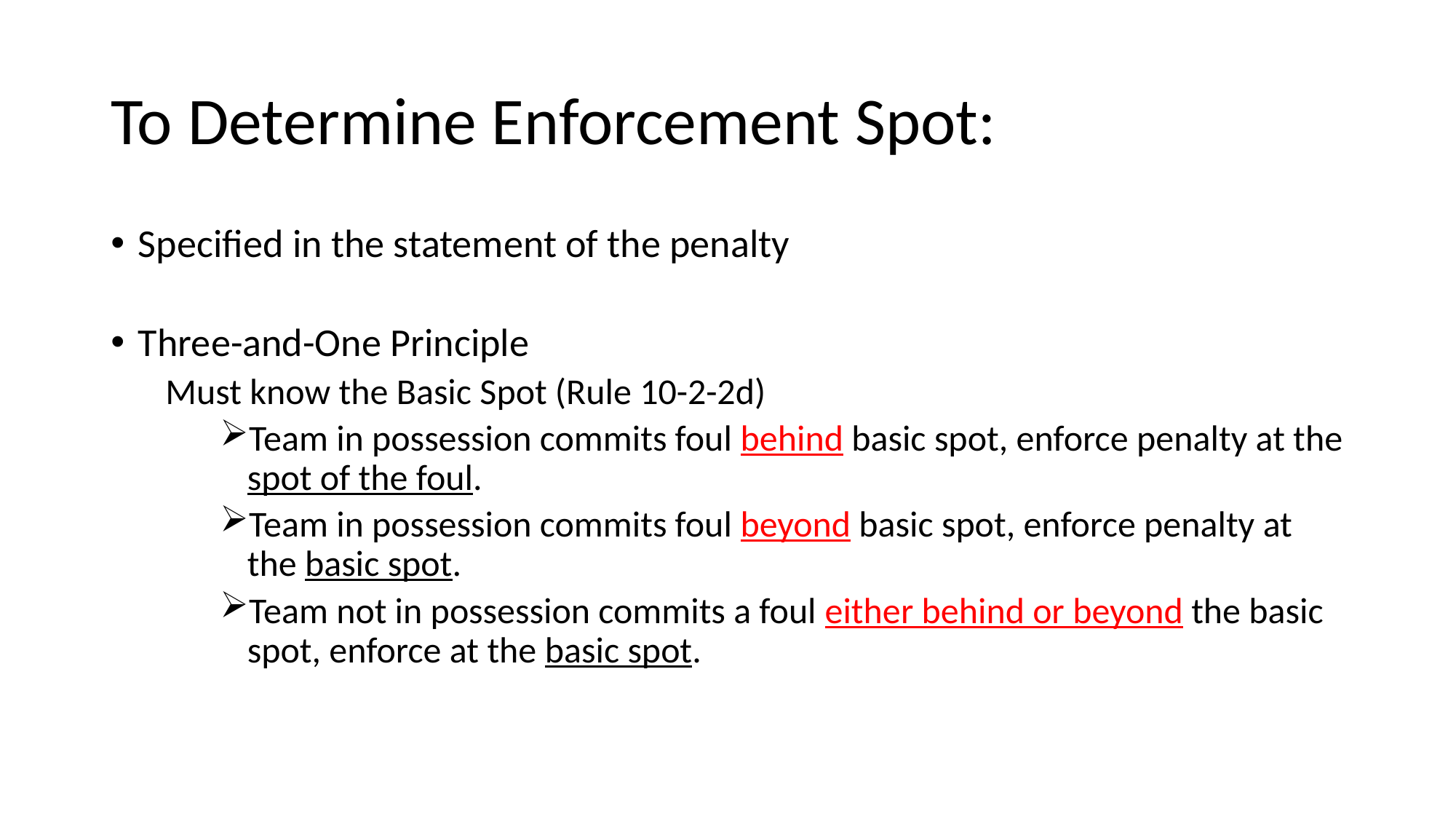

# To Determine Enforcement Spot:
Specified in the statement of the penalty

Three-and-One Principle
Must know the Basic Spot (Rule 10-2-2d)
Team in possession commits foul behind basic spot, enforce penalty at the spot of the foul.
Team in possession commits foul beyond basic spot, enforce penalty at the basic spot.
Team not in possession commits a foul either behind or beyond the basic spot, enforce at the basic spot.